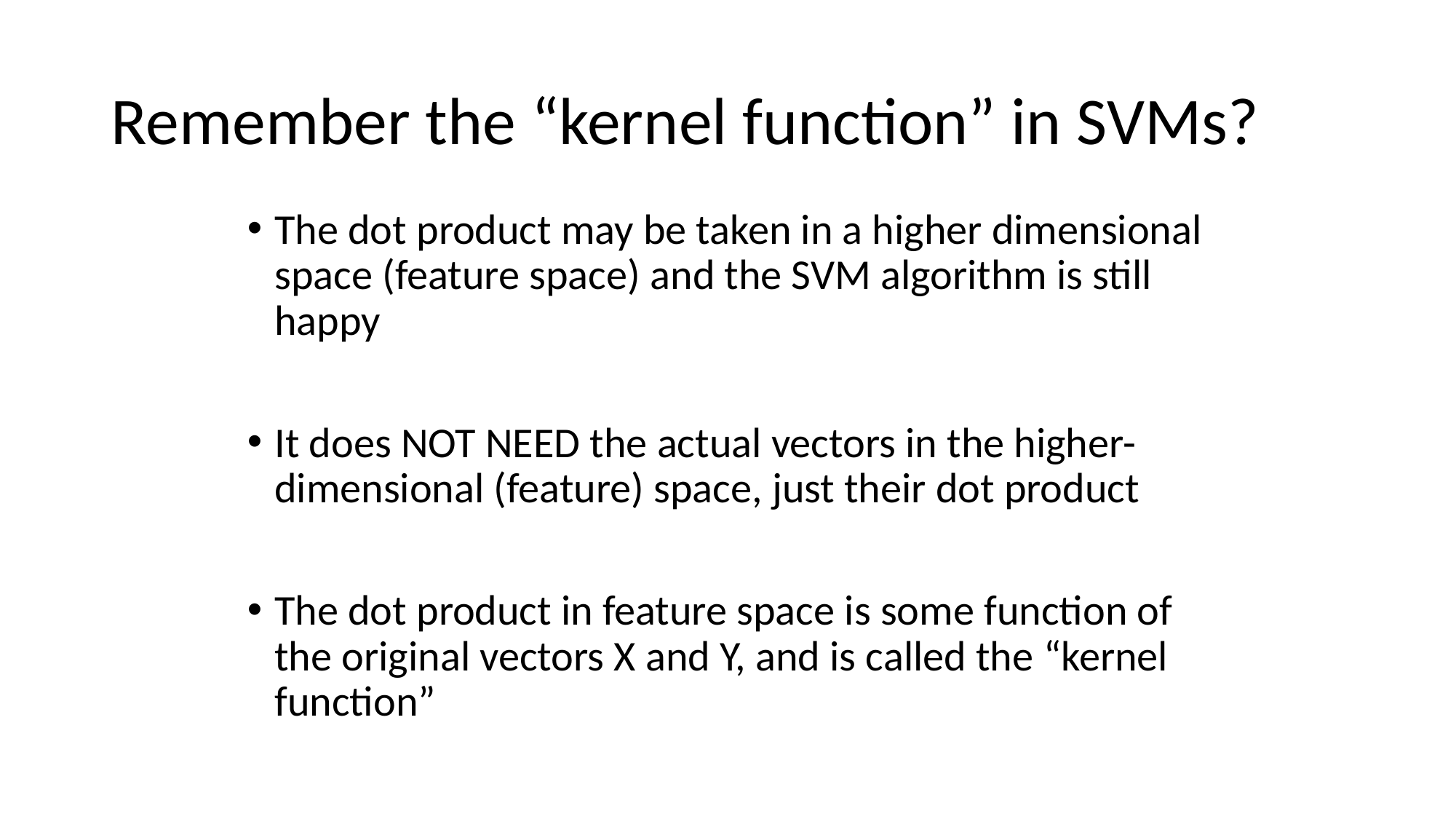

# Remember the “kernel function” in SVMs?
The dot product may be taken in a higher dimensional space (feature space) and the SVM algorithm is still happy

It does NOT NEED the actual vectors in the higher-dimensional (feature) space, just their dot product

The dot product in feature space is some function of the original vectors X and Y, and is called the “kernel function”